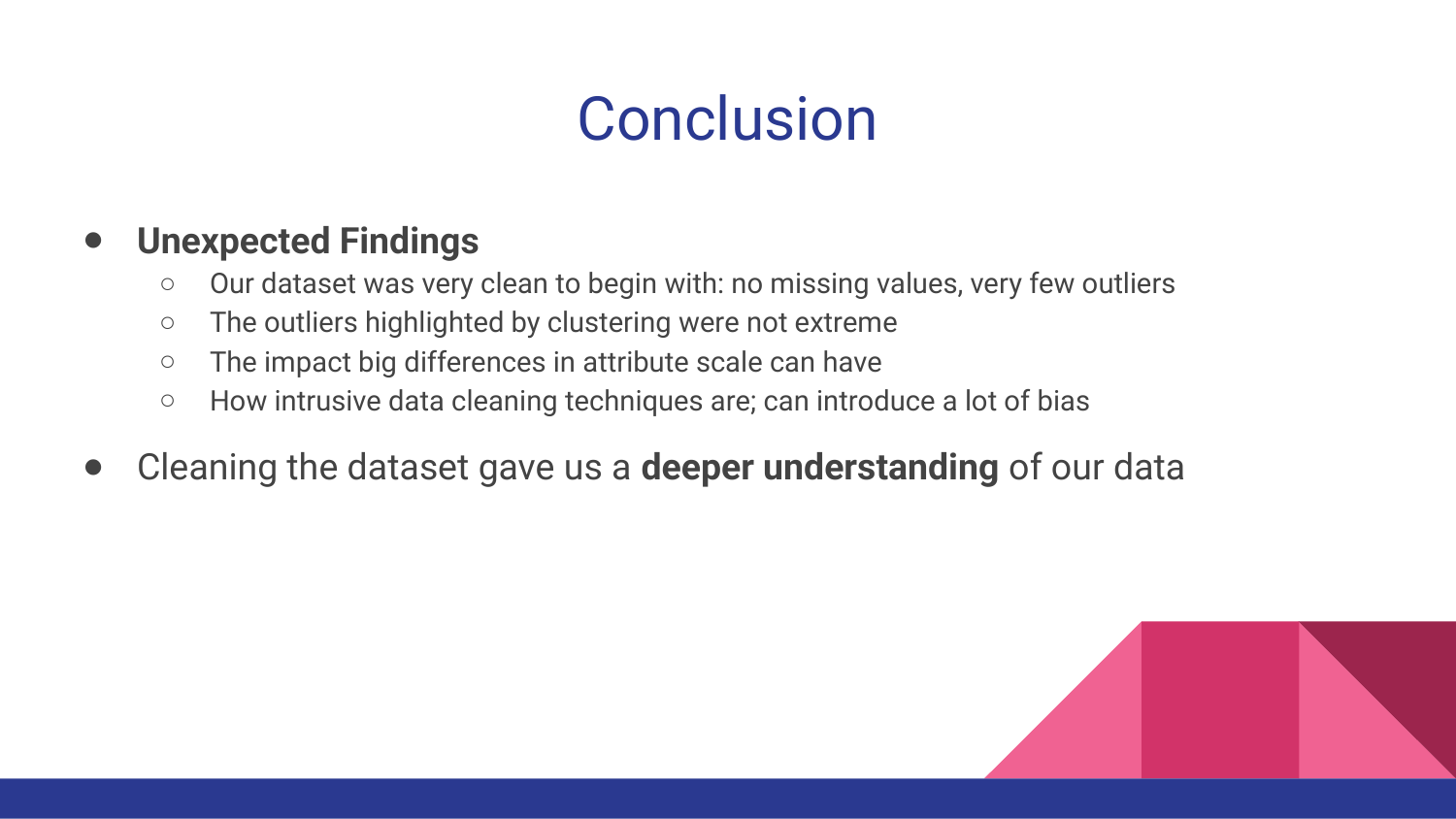

# Conclusion
Unexpected Findings
Our dataset was very clean to begin with: no missing values, very few outliers
The outliers highlighted by clustering were not extreme
The impact big differences in attribute scale can have
How intrusive data cleaning techniques are; can introduce a lot of bias
Cleaning the dataset gave us a deeper understanding of our data